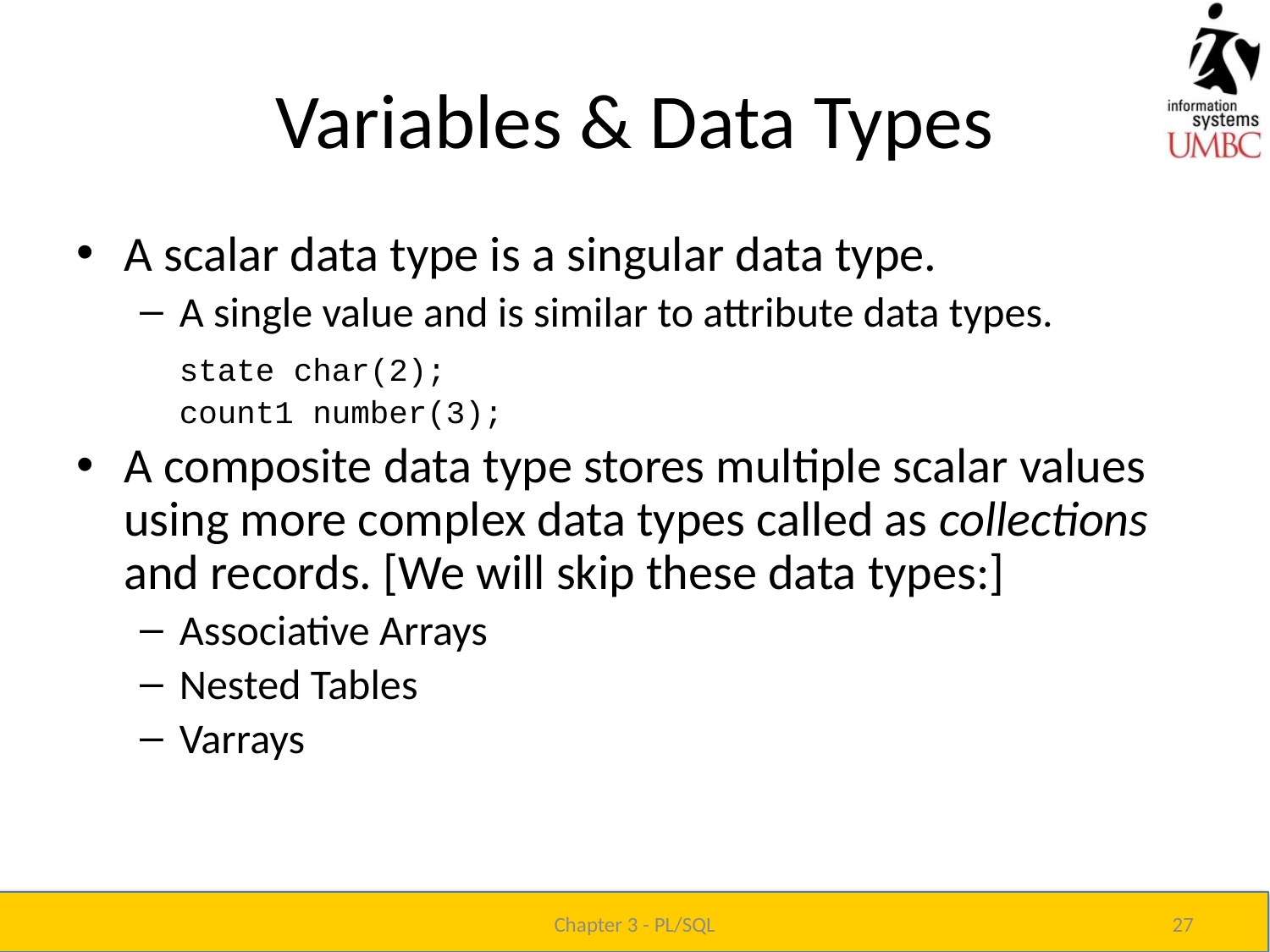

# Variables & Data Types
A scalar data type is a singular data type.
A single value and is similar to attribute data types.
	state char(2);
	count1 number(3);
A composite data type stores multiple scalar values using more complex data types called as collections and records. [We will skip these data types:]
Associative Arrays
Nested Tables
Varrays

Chapter 3 - PL/SQL
27